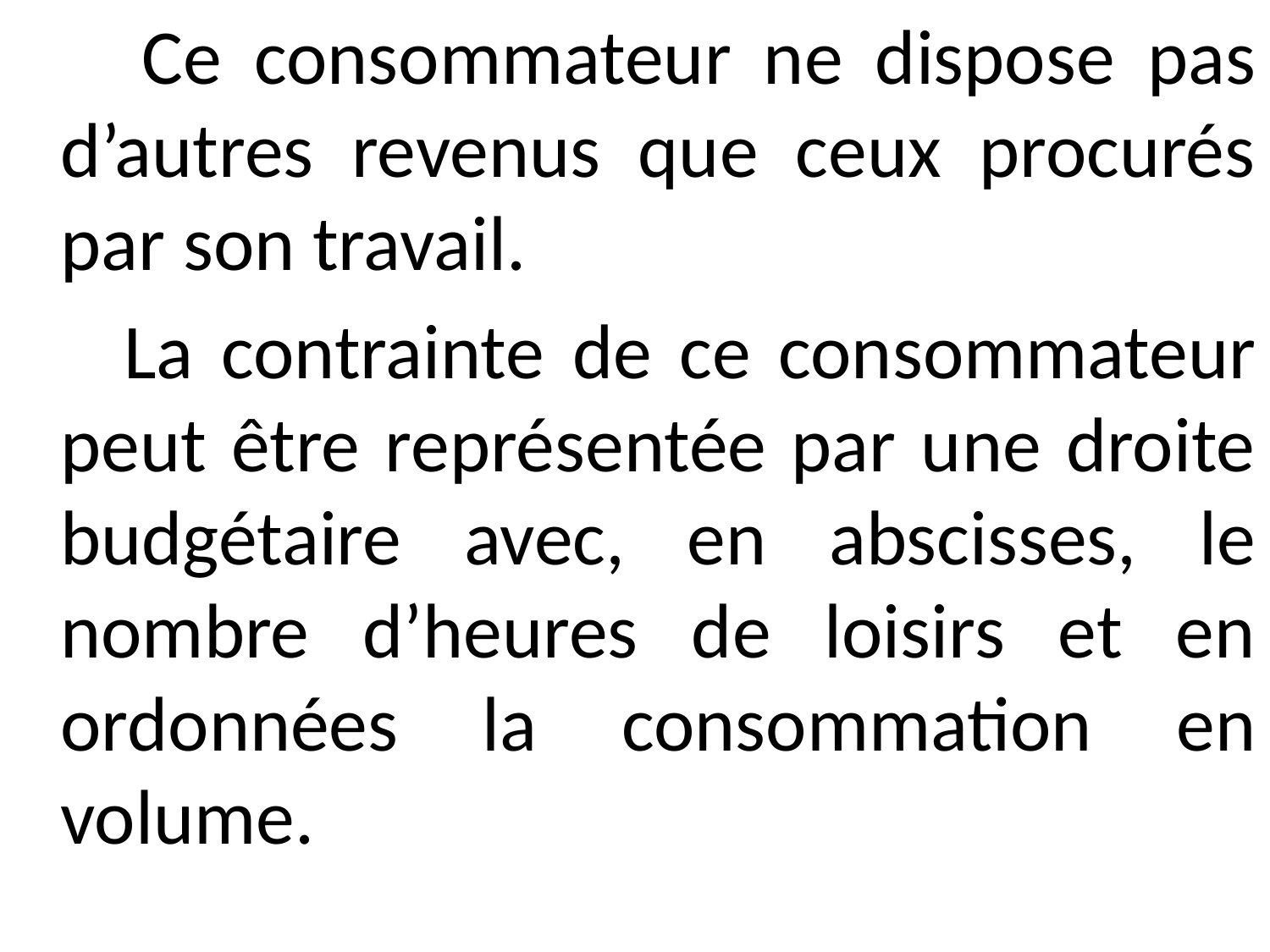

Ce consommateur ne dispose pas d’autres revenus que ceux procurés par son travail.
    La contrainte de ce consommateur peut être représentée par une droite budgétaire avec, en abscisses, le nombre d’heures de loisirs et en ordonnées la consommation en volume.